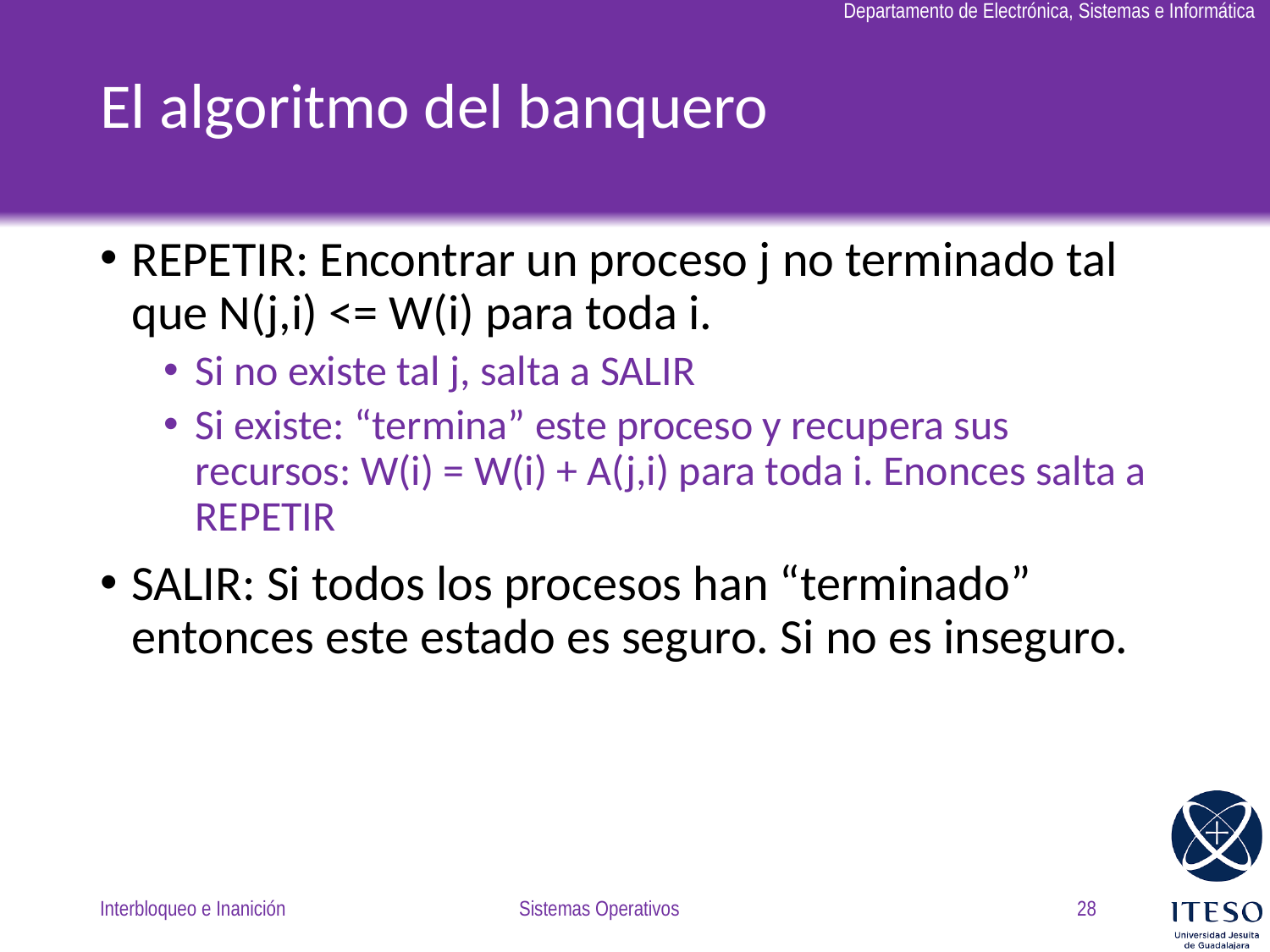

# El algoritmo del banquero
REPETIR: Encontrar un proceso j no terminado tal que N(j,i) <= W(i) para toda i.
Si no existe tal j, salta a SALIR
Si existe: “termina” este proceso y recupera sus recursos: W(i) = W(i) + A(j,i) para toda i. Enonces salta a REPETIR
SALIR: Si todos los procesos han “terminado” entonces este estado es seguro. Si no es inseguro.
Interbloqueo e Inanición
Sistemas Operativos
28